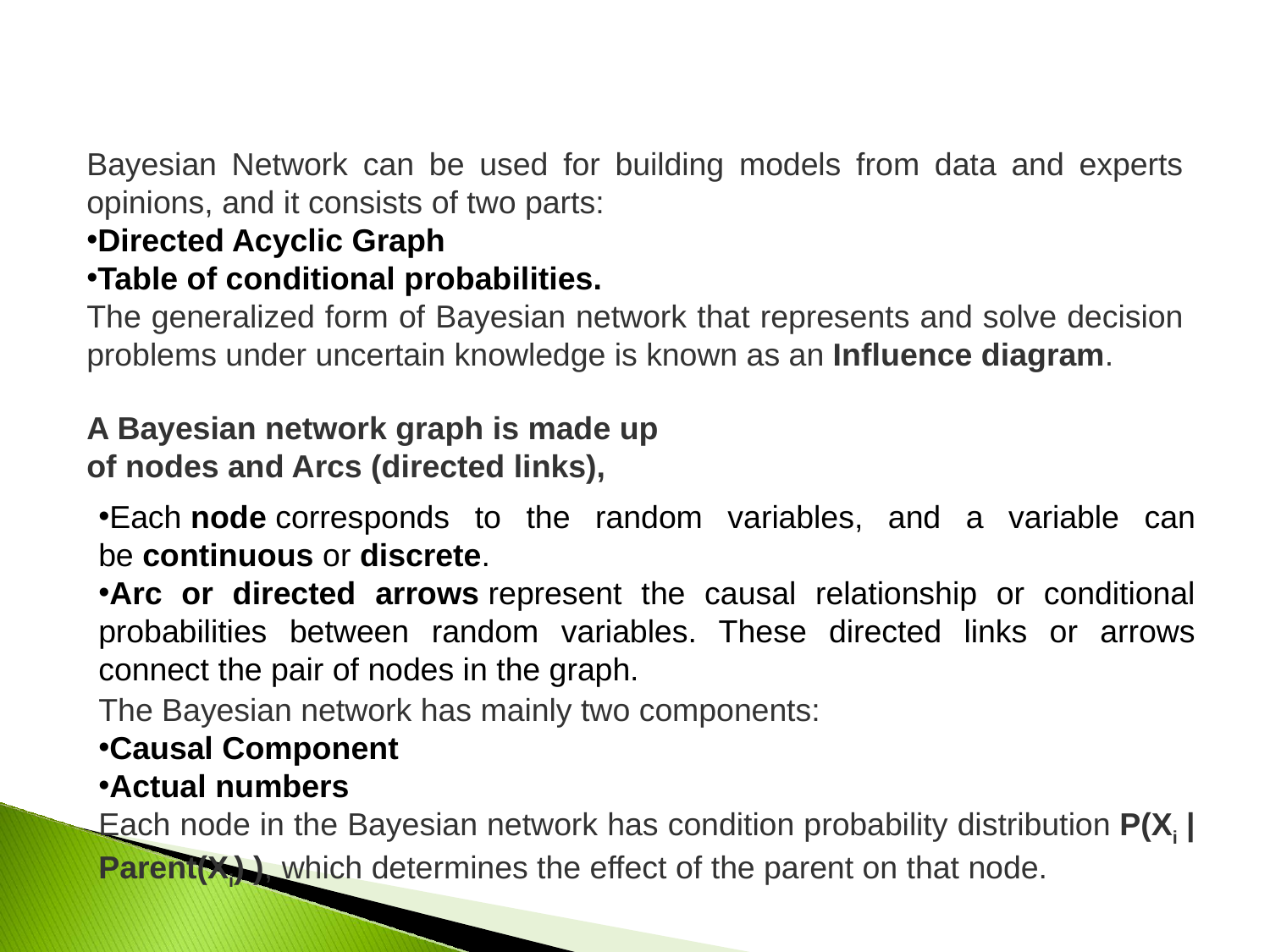

Bayesian Network can be used for building models from data and experts opinions, and it consists of two parts:
Directed Acyclic Graph
Table of conditional probabilities.
The generalized form of Bayesian network that represents and solve decision problems under uncertain knowledge is known as an Influence diagram.
A Bayesian network graph is made up of nodes and Arcs (directed links),
Each node corresponds to the random variables, and a variable can be continuous or discrete.
Arc or directed arrows represent the causal relationship or conditional probabilities between random variables. These directed links or arrows connect the pair of nodes in the graph.
The Bayesian network has mainly two components:
Causal Component
Actual numbers
Each node in the Bayesian network has condition probability distribution P(Xi |Parent(Xi) ), which determines the effect of the parent on that node.